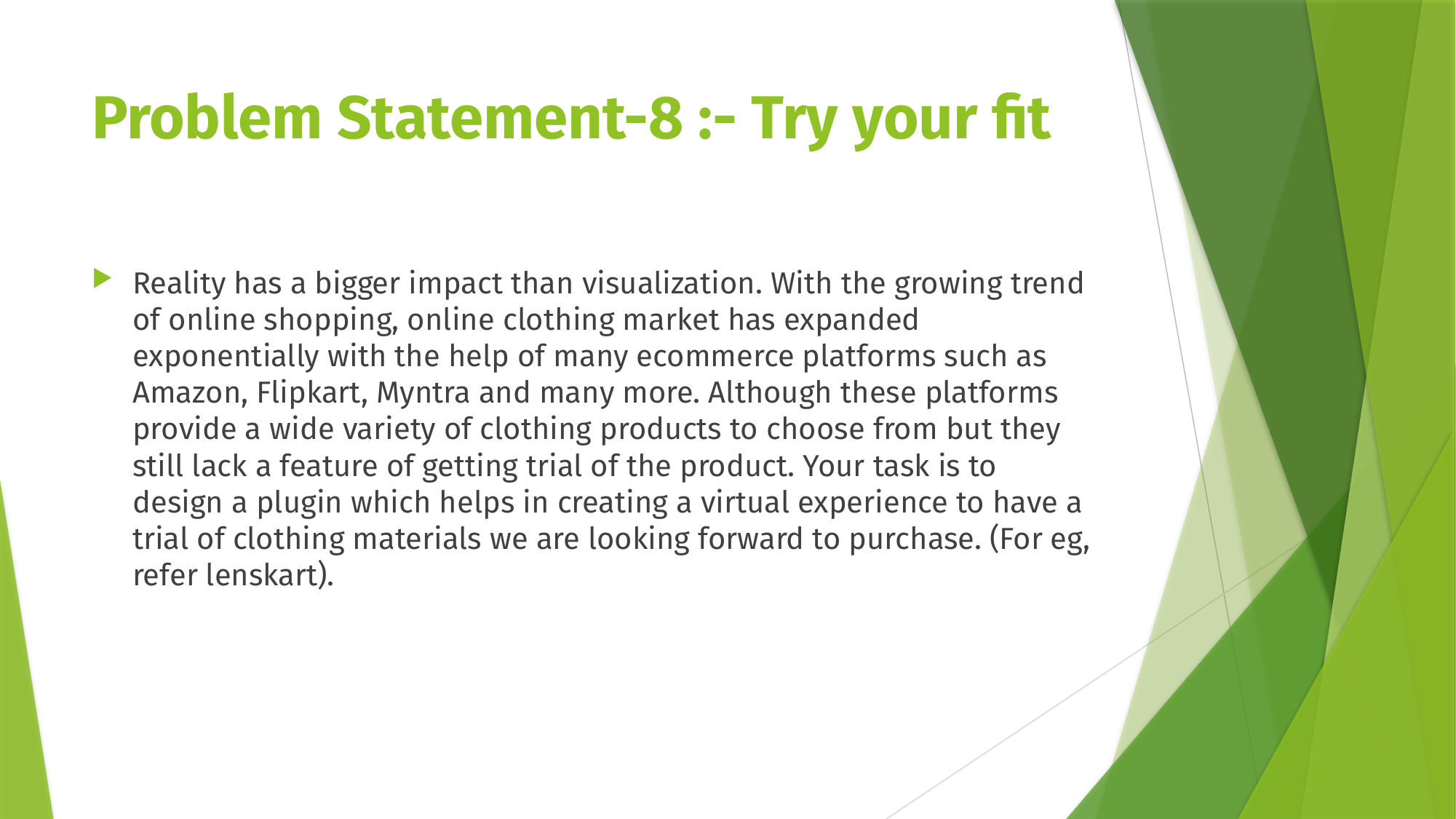

# Problem Statement-8 :- Try your fit
Reality has a bigger impact than visualization. With the growing trend of online shopping, online clothing market has expanded exponentially with the help of many ecommerce platforms such as Amazon, Flipkart, Myntra and many more. Although these platforms provide a wide variety of clothing products to choose from but they still lack a feature of getting trial of the product. Your task is to design a plugin which helps in creating a virtual experience to have a trial of clothing materials we are looking forward to purchase. (For eg, refer lenskart).